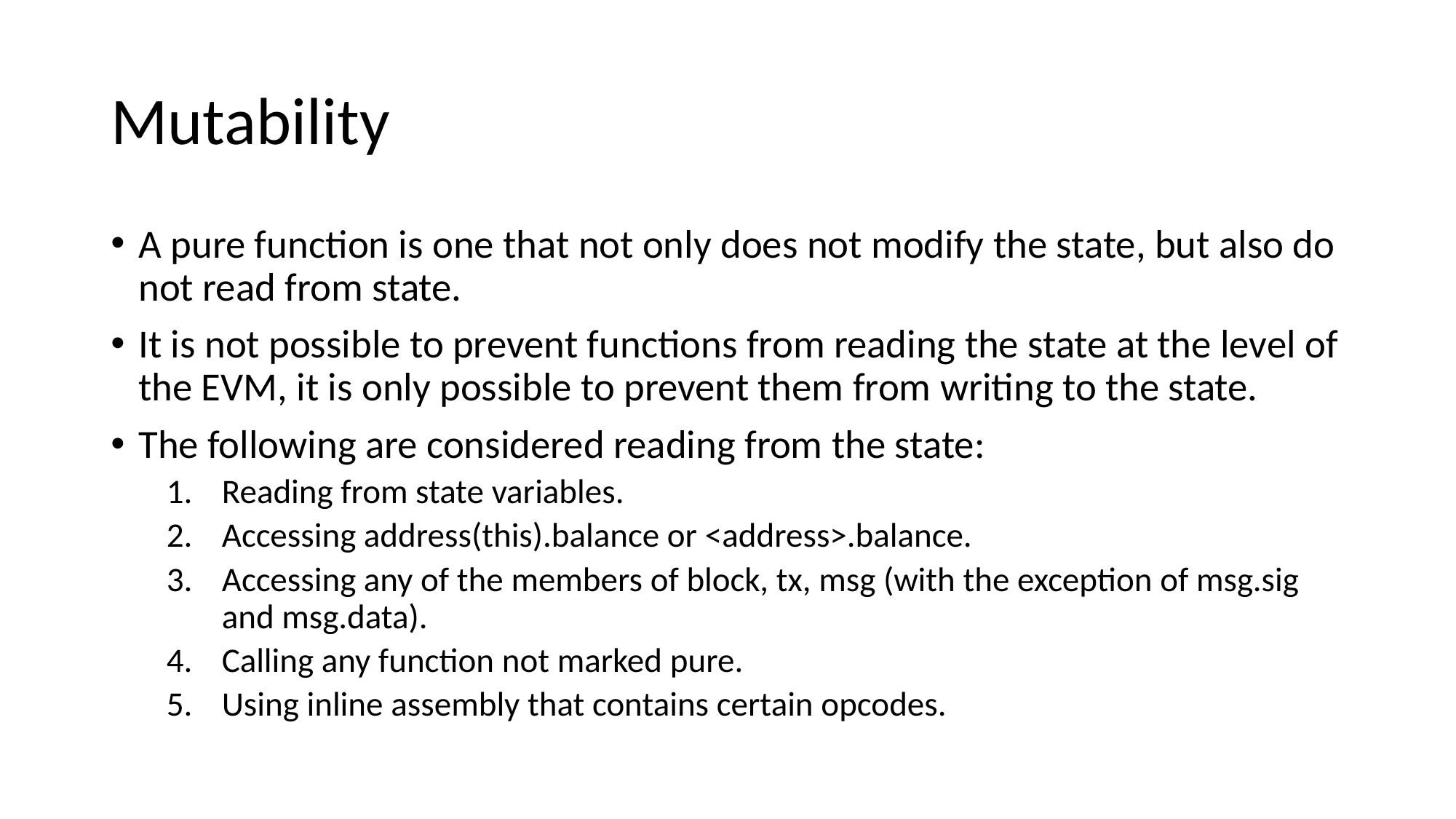

# Mutability
A pure function is one that not only does not modify the state, but also do not read from state.
It is not possible to prevent functions from reading the state at the level of the EVM, it is only possible to prevent them from writing to the state.
The following are considered reading from the state:
Reading from state variables.
Accessing address(this).balance or <address>.balance.
Accessing any of the members of block, tx, msg (with the exception of msg.sig and msg.data).
Calling any function not marked pure.
Using inline assembly that contains certain opcodes.